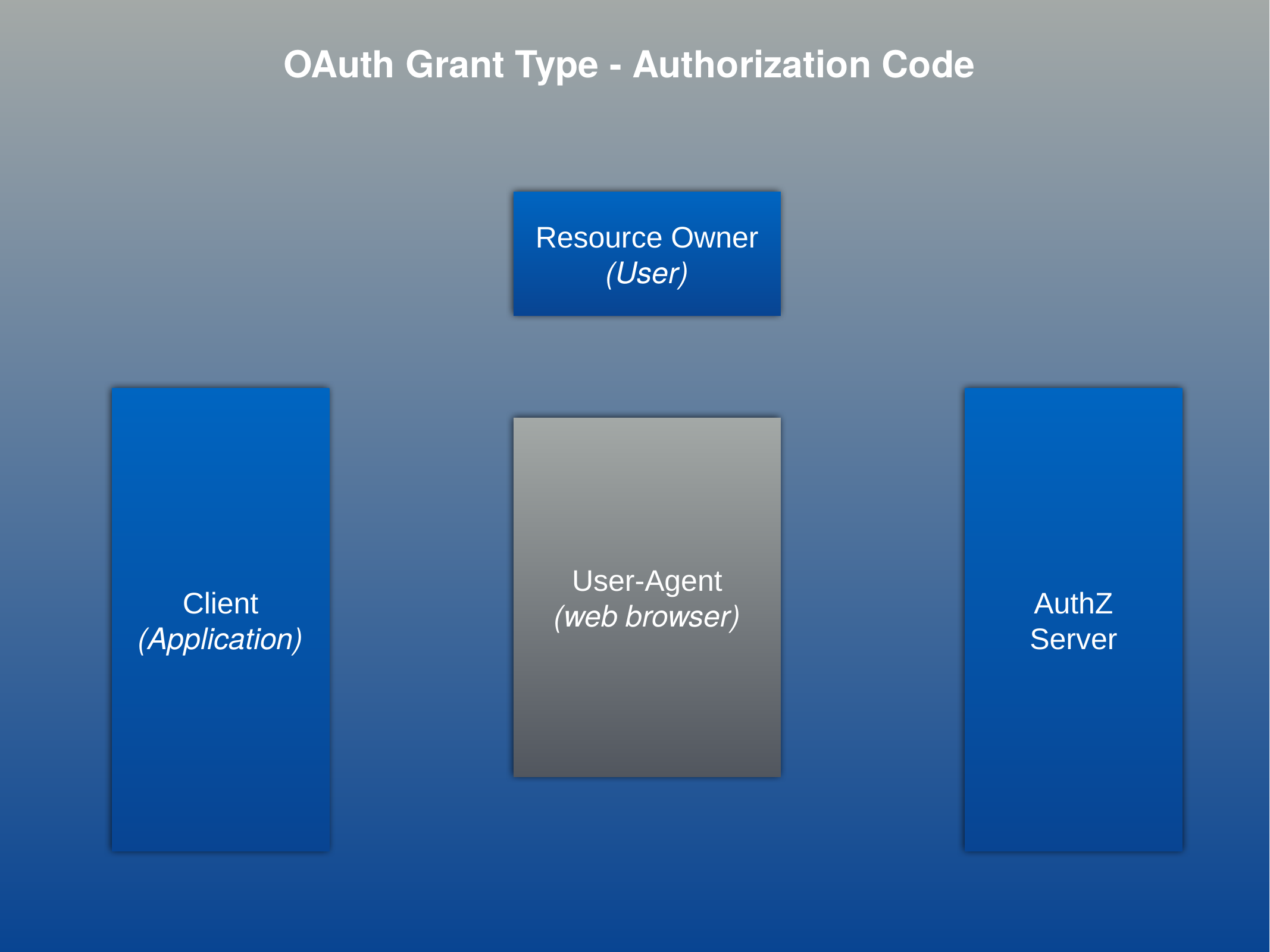

OAuth Grant Type - Authorization Code
Resource Owner
(User)
Client
(Application)
AuthZ
Server
User-Agent
(web browser)